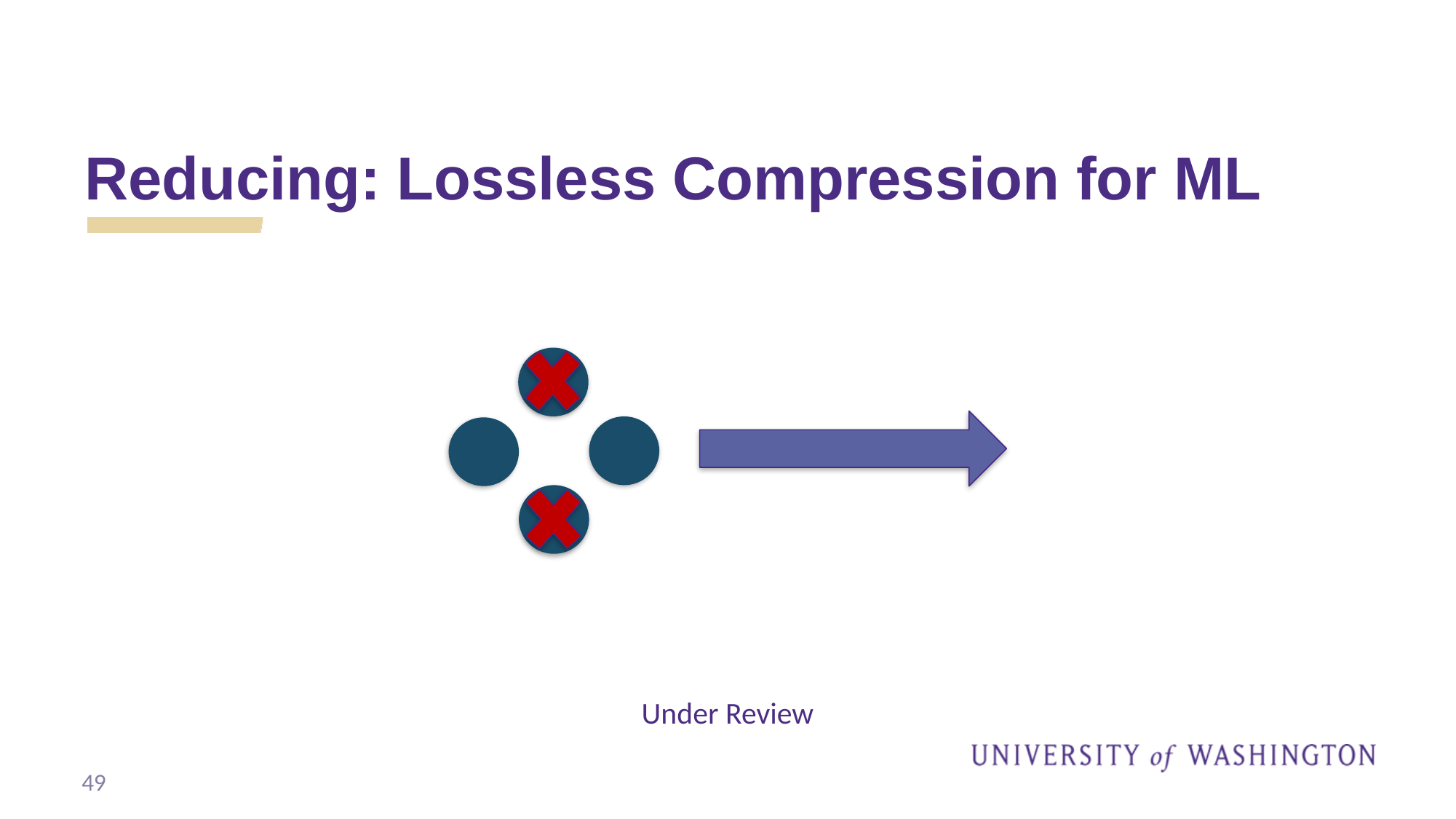

# Reducing: Lossless Compression for ML

Under Review
49